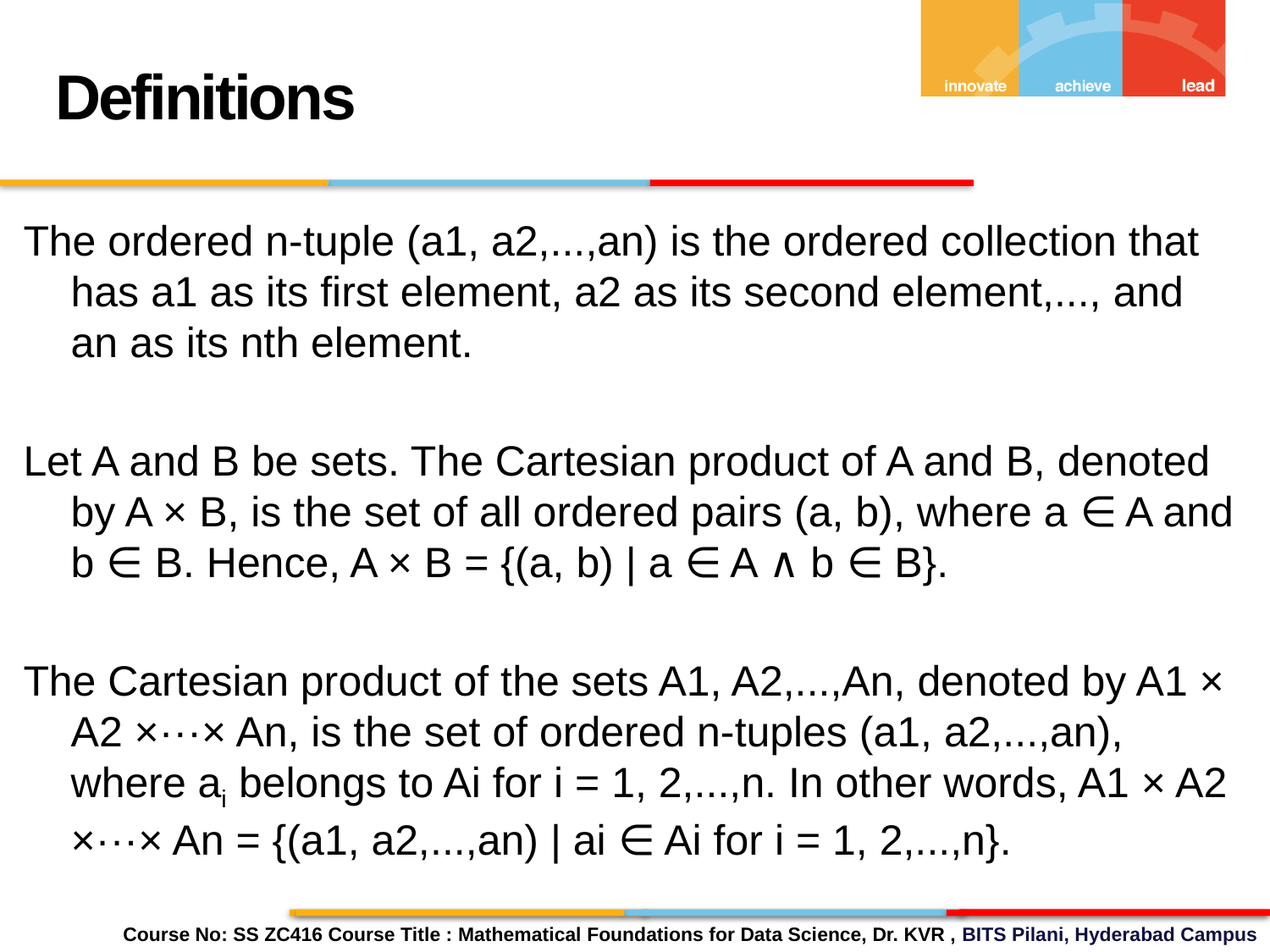

Definitions
The ordered n-tuple (a1, a2,...,an) is the ordered collection that has a1 as its first element, a2 as its second element,..., and an as its nth element.

Let A and B be sets. The Cartesian product of A and B, denoted by A × B, is the set of all ordered pairs (a, b), where a ∈ A and b ∈ B. Hence, A × B = {(a, b) | a ∈ A ∧ b ∈ B}.

The Cartesian product of the sets A1, A2,...,An, denoted by A1 × A2 ×···× An, is the set of ordered n-tuples (a1, a2,...,an), where ai belongs to Ai for i = 1, 2,...,n. In other words, A1 × A2 ×···× An = {(a1, a2,...,an) | ai ∈ Ai for i = 1, 2,...,n}.